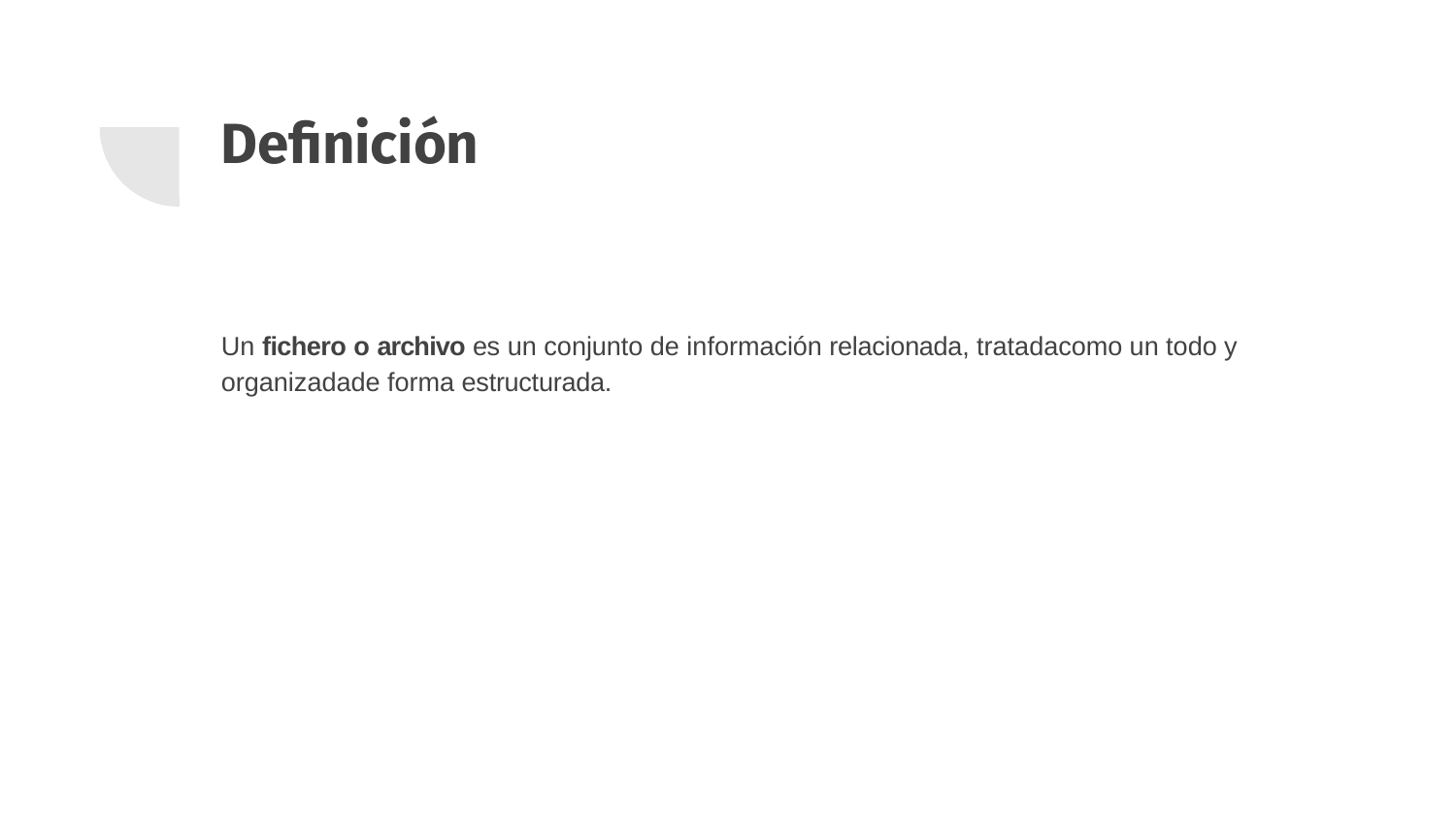

# Definición
Un fichero o archivo es un conjunto de información relacionada, tratadacomo un todo y organizadade forma estructurada.